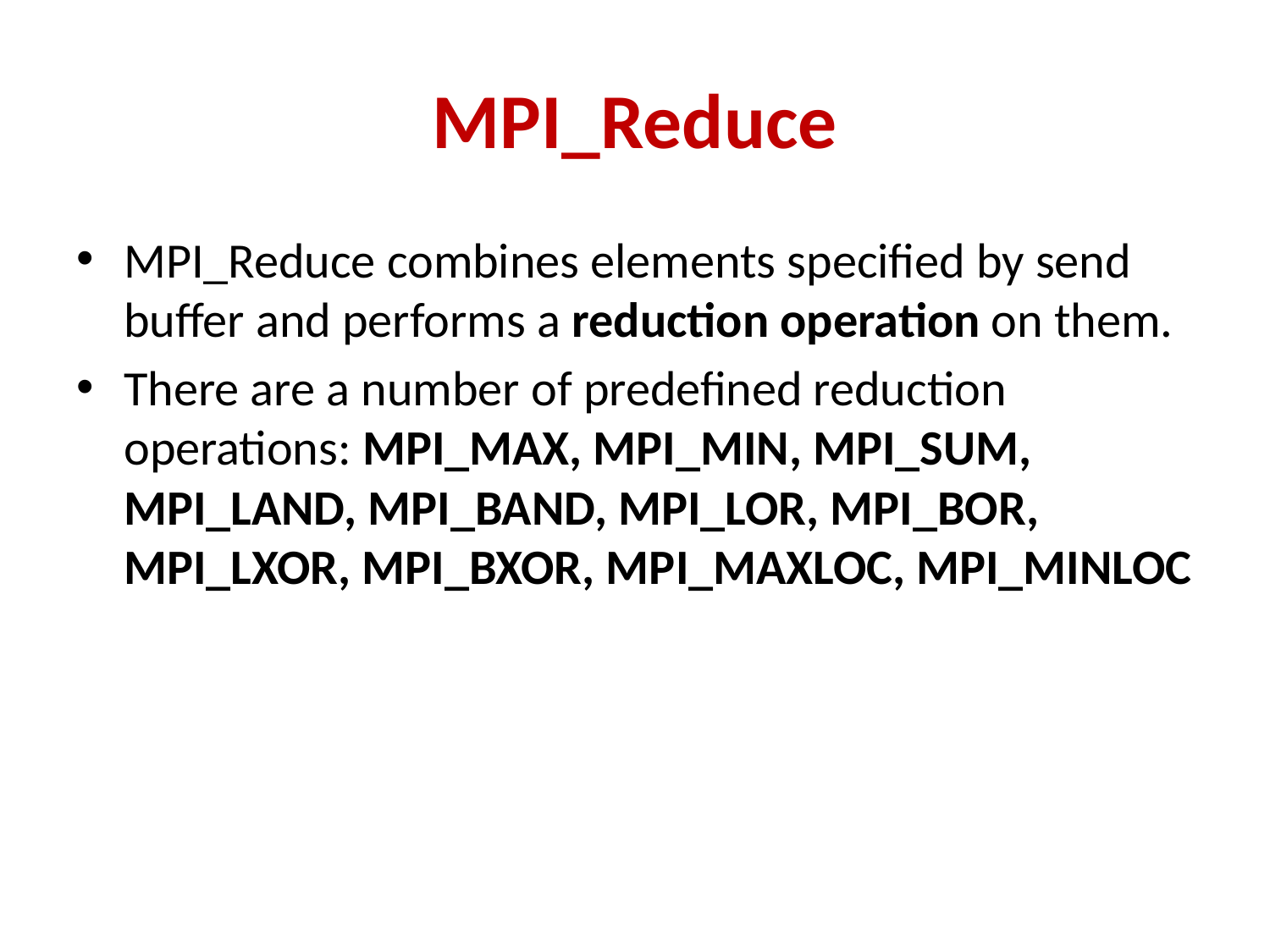

# MPI_Reduce
MPI_Reduce combines elements specified by send buffer and performs a reduction operation on them.
There are a number of predefined reduction operations: MPI_MAX, MPI_MIN, MPI_SUM, MPI_LAND, MPI_BAND, MPI_LOR, MPI_BOR, MPI_LXOR, MPI_BXOR, MPI_MAXLOC, MPI_MINLOC